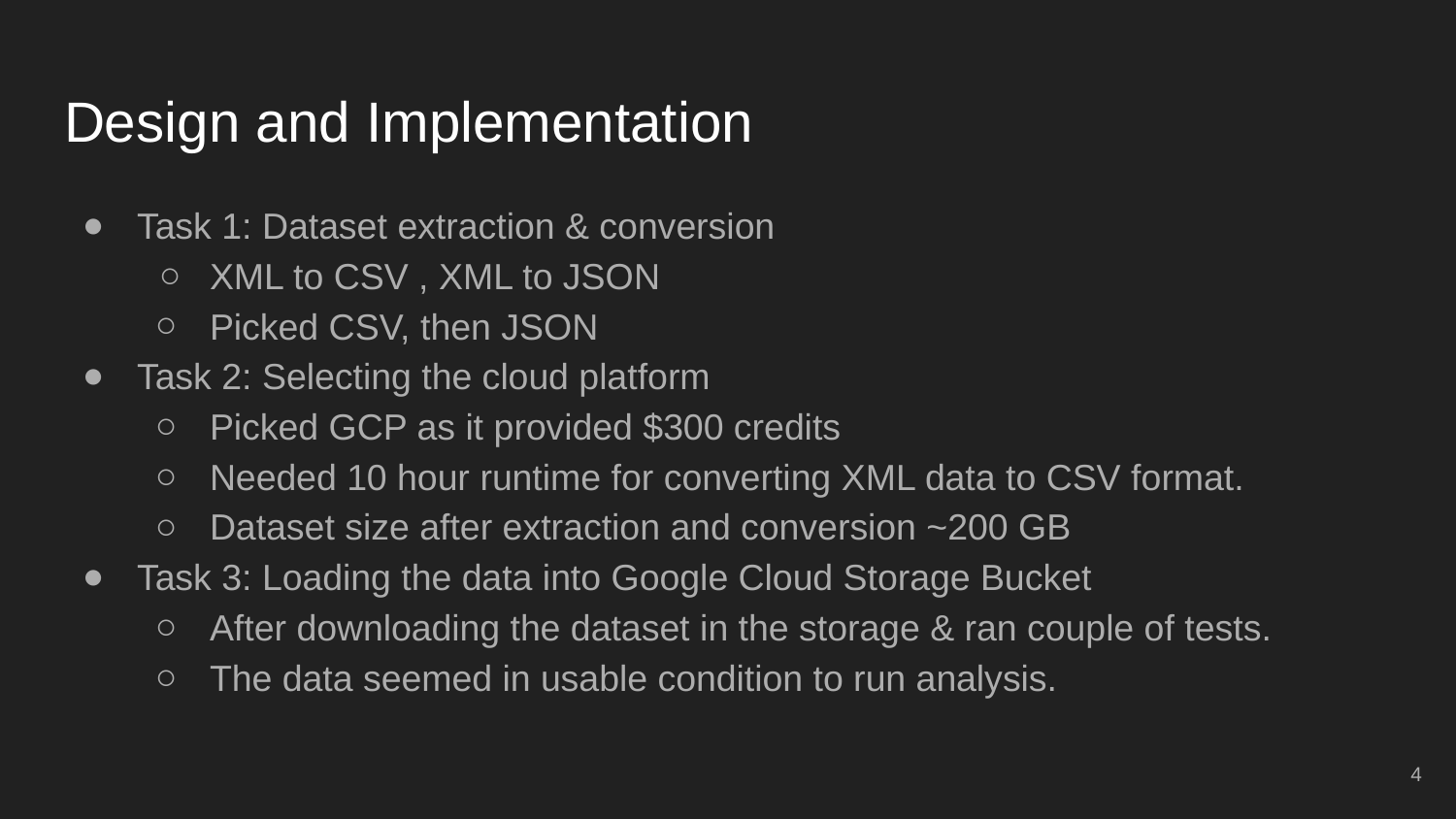

# Design and Implementation
Task 1: Dataset extraction & conversion
XML to CSV , XML to JSON
Picked CSV, then JSON
Task 2: Selecting the cloud platform
Picked GCP as it provided $300 credits
Needed 10 hour runtime for converting XML data to CSV format.
Dataset size after extraction and conversion ~200 GB
Task 3: Loading the data into Google Cloud Storage Bucket
After downloading the dataset in the storage & ran couple of tests.
The data seemed in usable condition to run analysis.
4